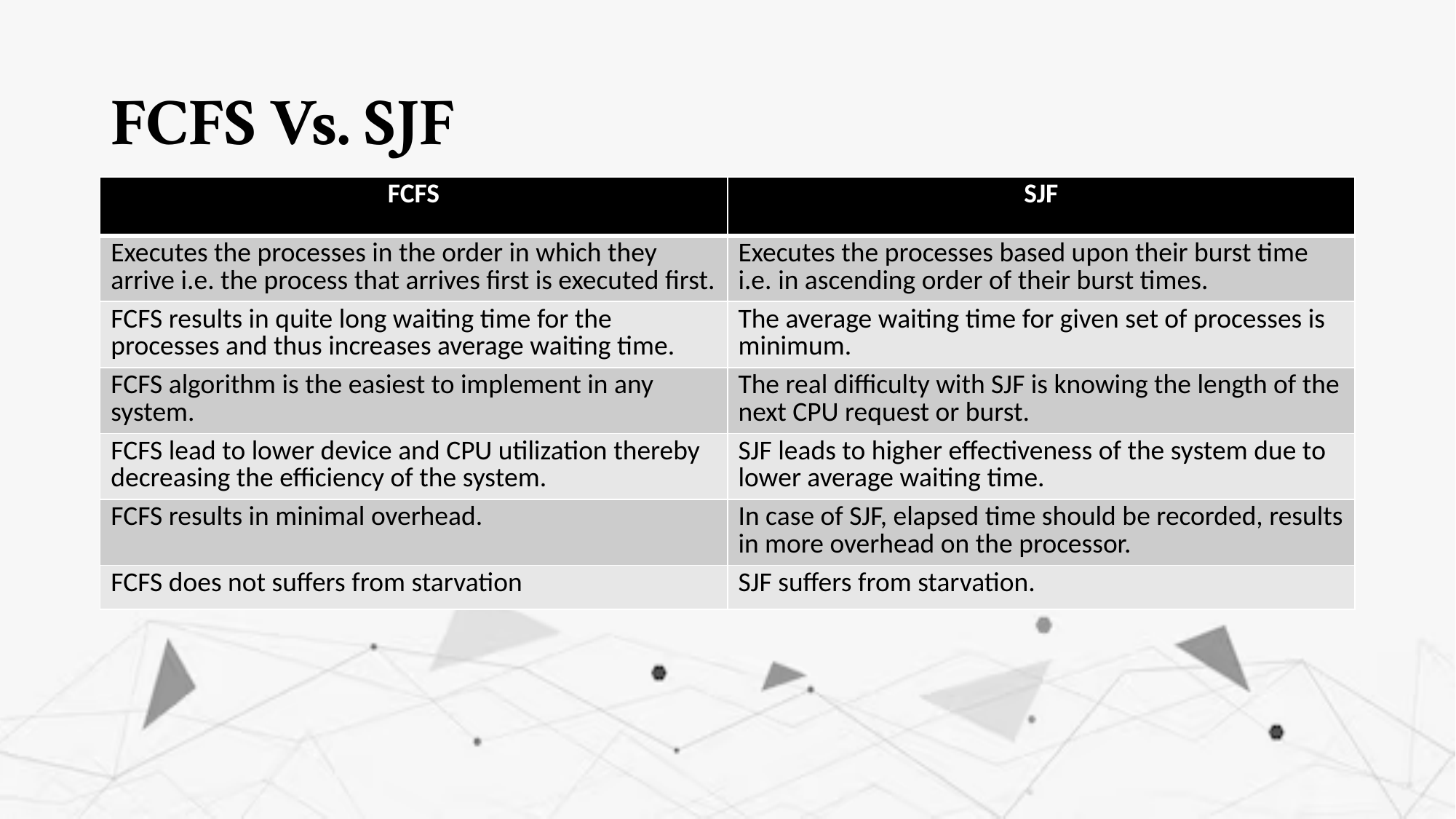

# FCFS Vs. SJF
| FCFS | SJF |
| --- | --- |
| Executes the processes in the order in which they arrive i.e. the process that arrives first is executed first. | Executes the processes based upon their burst time i.e. in ascending order of their burst times. |
| FCFS results in quite long waiting time for the processes and thus increases average waiting time. | The average waiting time for given set of processes is minimum. |
| FCFS algorithm is the easiest to implement in any system. | The real difficulty with SJF is knowing the length of the next CPU request or burst. |
| FCFS lead to lower device and CPU utilization thereby decreasing the efficiency of the system. | SJF leads to higher effectiveness of the system due to lower average waiting time. |
| FCFS results in minimal overhead. | In case of SJF, elapsed time should be recorded, results in more overhead on the processor. |
| FCFS does not suffers from starvation | SJF suffers from starvation. |